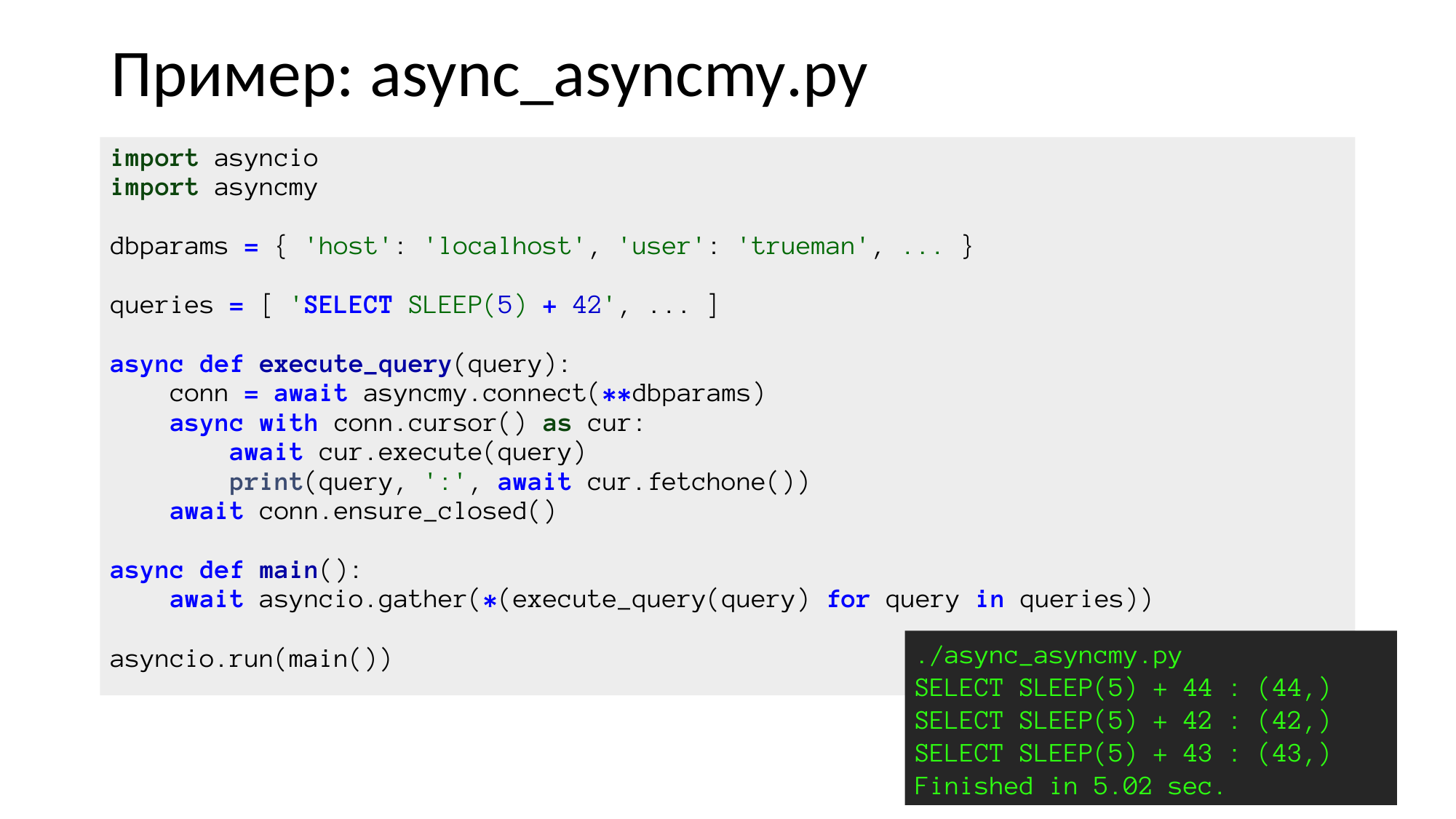

# Пример: async_asyncmy.py
import asyncio
import asyncmy
dbparams = { 'host': 'localhost', 'user': 'trueman', ... }
queries = [ 'SELECT SLEEP(5) + 42', ... ]
async def execute_query(query):
    conn = await asyncmy.connect(**dbparams)
    async with conn.cursor() as cur:
        await cur.execute(query)
        print(query, ':', await cur.fetchone())
    await conn.ensure_closed()
async def main():
    await asyncio.gather(*(execute_query(query) for query in queries))
asyncio.run(main())
./async_asyncmy.py
SELECT SLEEP(5) + 44 : (44,)
SELECT SLEEP(5) + 42 : (42,)
SELECT SLEEP(5) + 43 : (43,)
Finished in 5.02 sec.